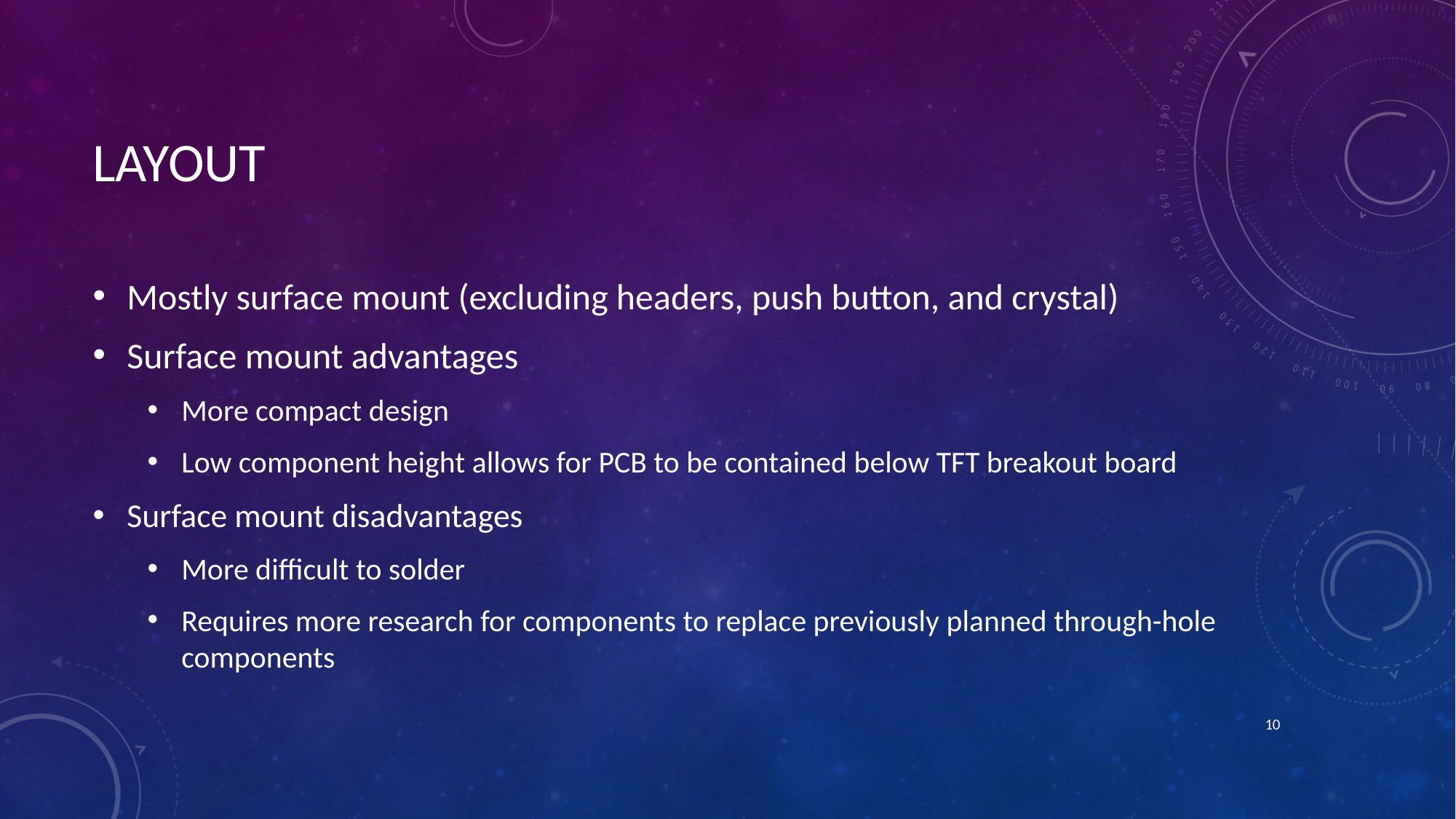

# Layout
Mostly surface mount (excluding headers, push button, and crystal)
Surface mount advantages
More compact design
Low component height allows for PCB to be contained below TFT breakout board
Surface mount disadvantages
More difficult to solder
Requires more research for components to replace previously planned through-hole components
10